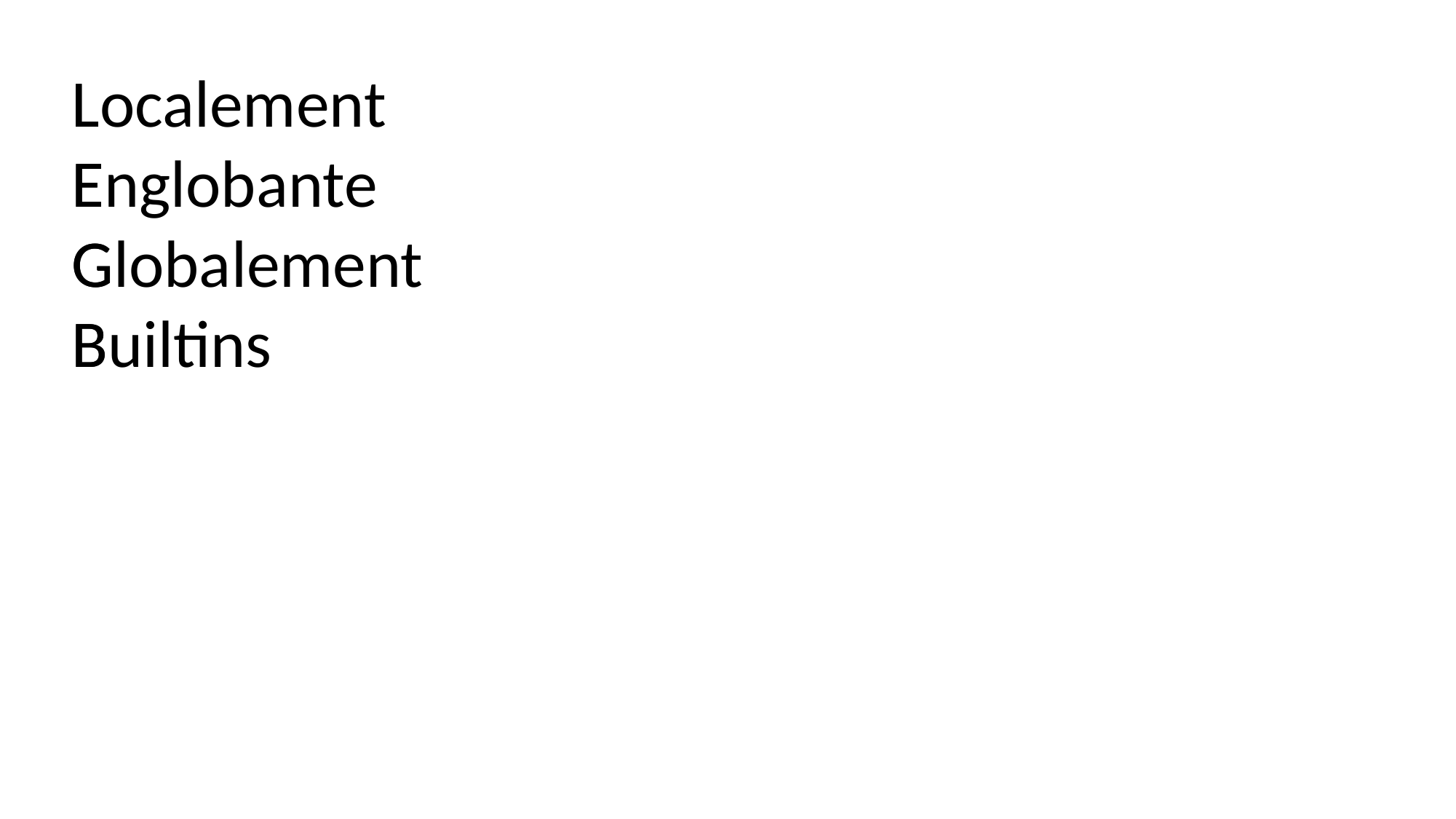

Localement
Englobante
Globalement
Builtins
L
E
G
B